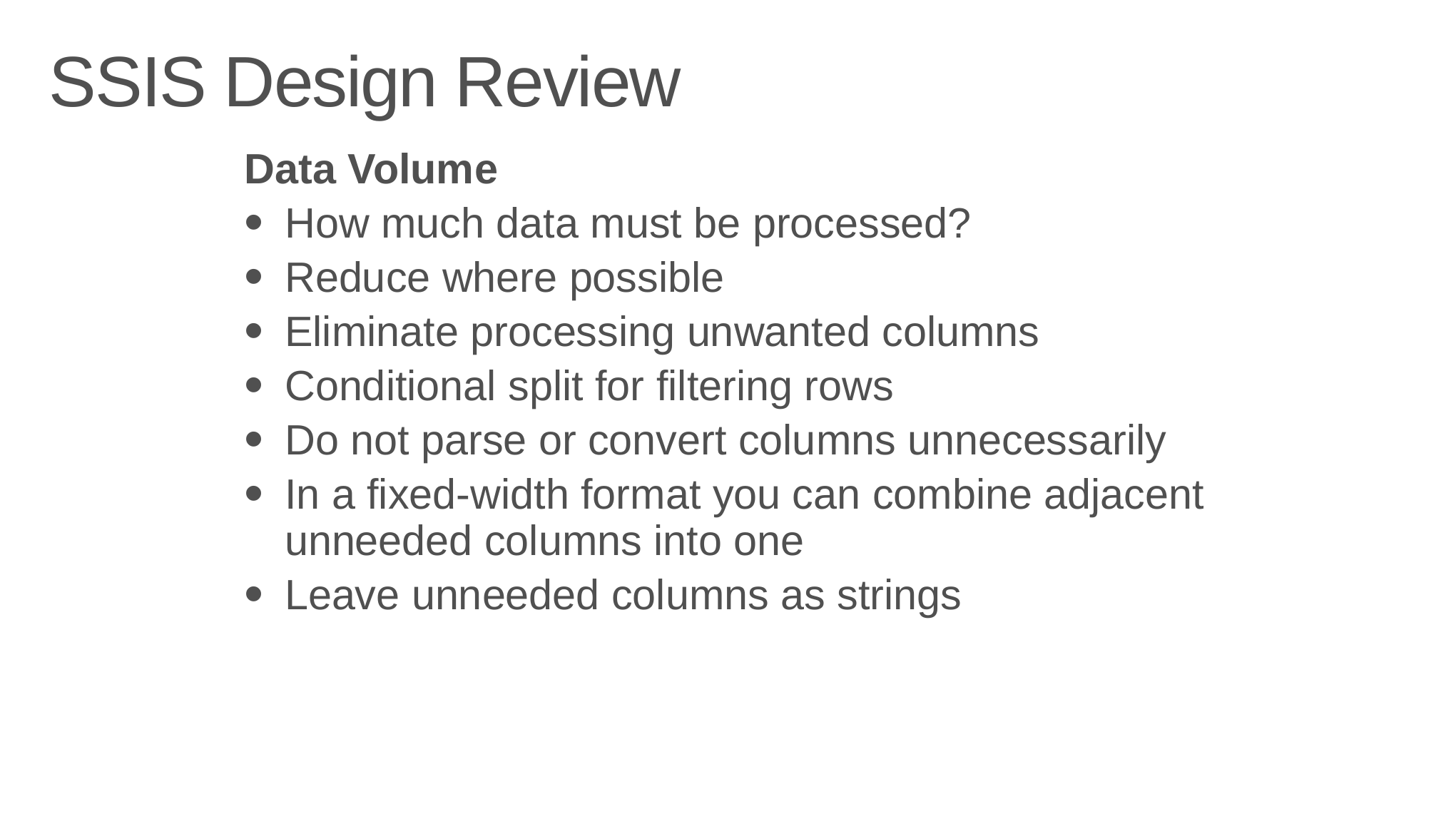

# SSIS Design Review
Data Volume
How much data must be processed?
Reduce where possible
Eliminate processing unwanted columns
Conditional split for filtering rows
Do not parse or convert columns unnecessarily
In a fixed-width format you can combine adjacent unneeded columns into one
Leave unneeded columns as strings